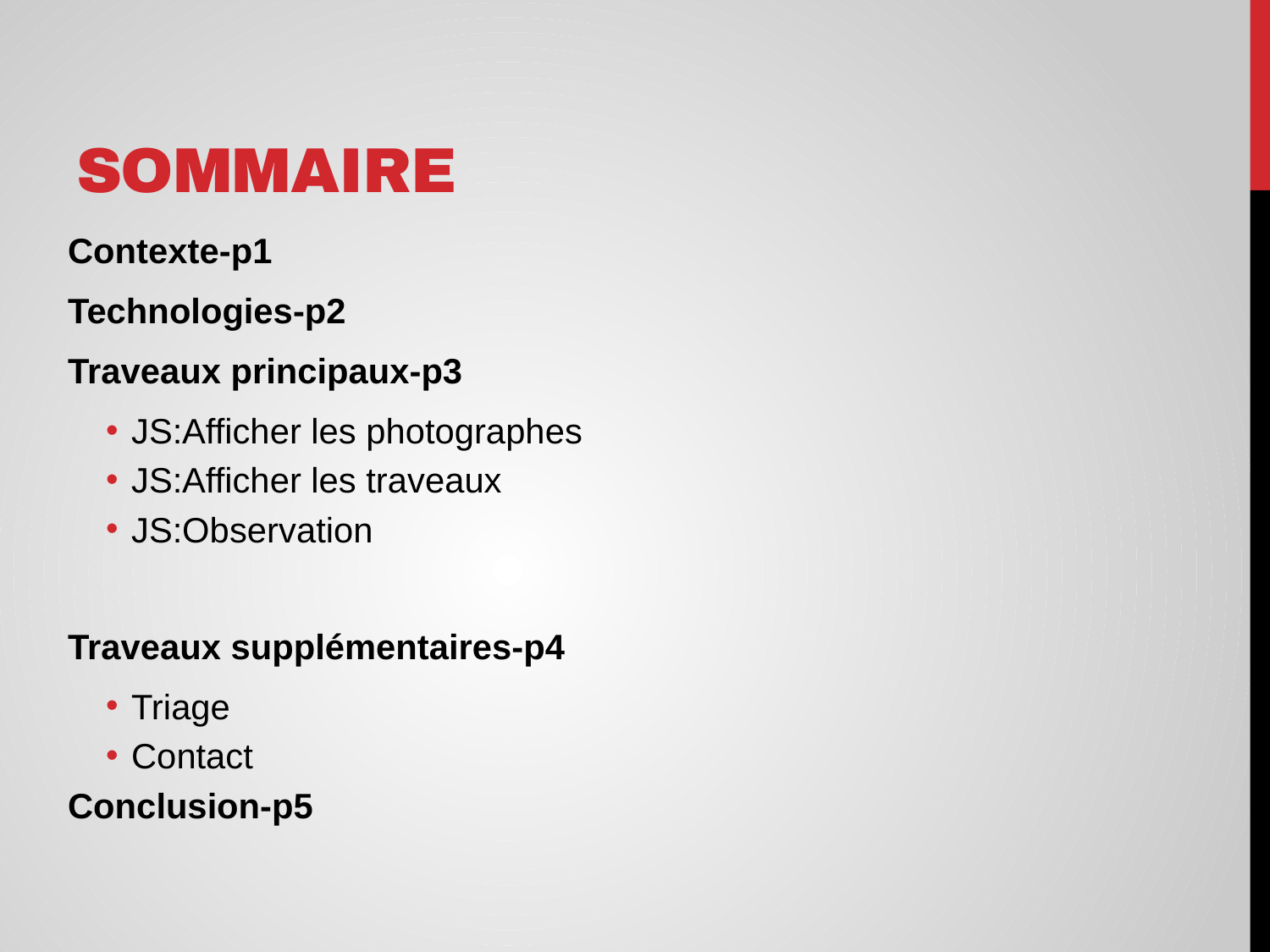

# Sommaire
Contexte-p1
Technologies-p2
Traveaux principaux-p3
JS:Afficher les photographes
JS:Afficher les traveaux
JS:Observation

Traveaux supplémentaires-p4
Triage
Contact
Conclusion-p5